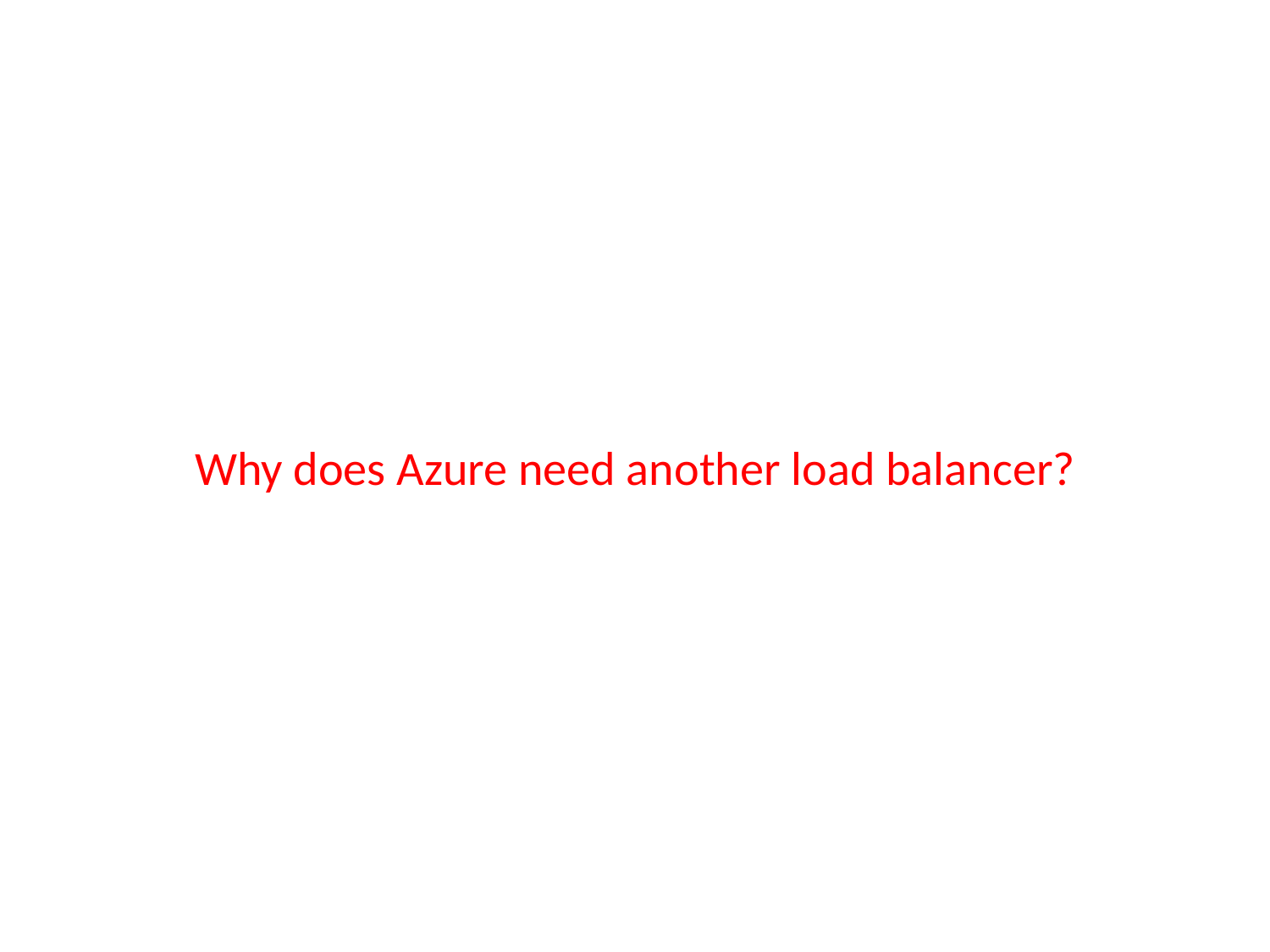

Why does Azure need another load balancer?